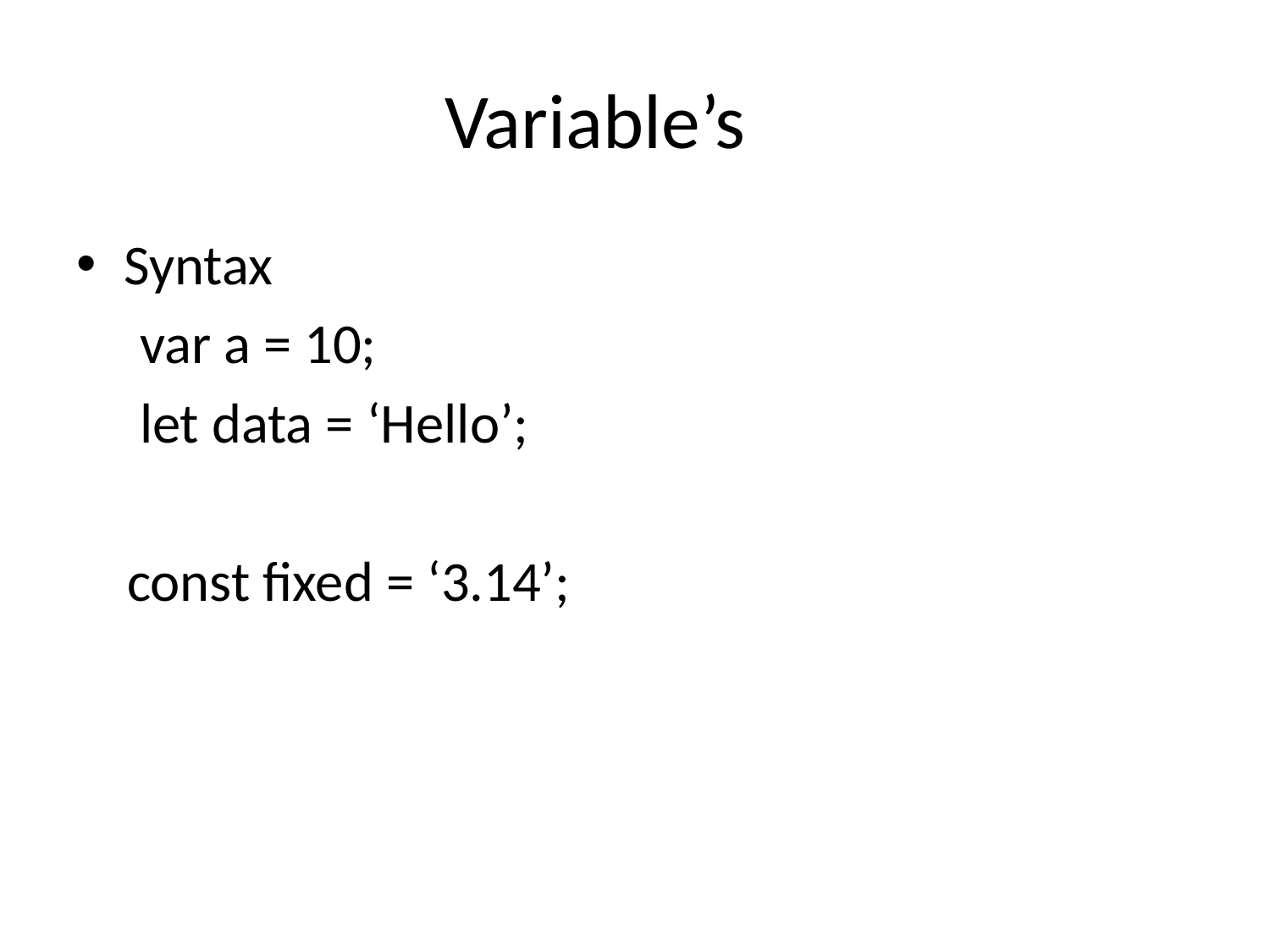

# Variable’s
Syntax
     var a = 10;
     let data = ‘Hello’;

    const fixed = ‘3.14’;